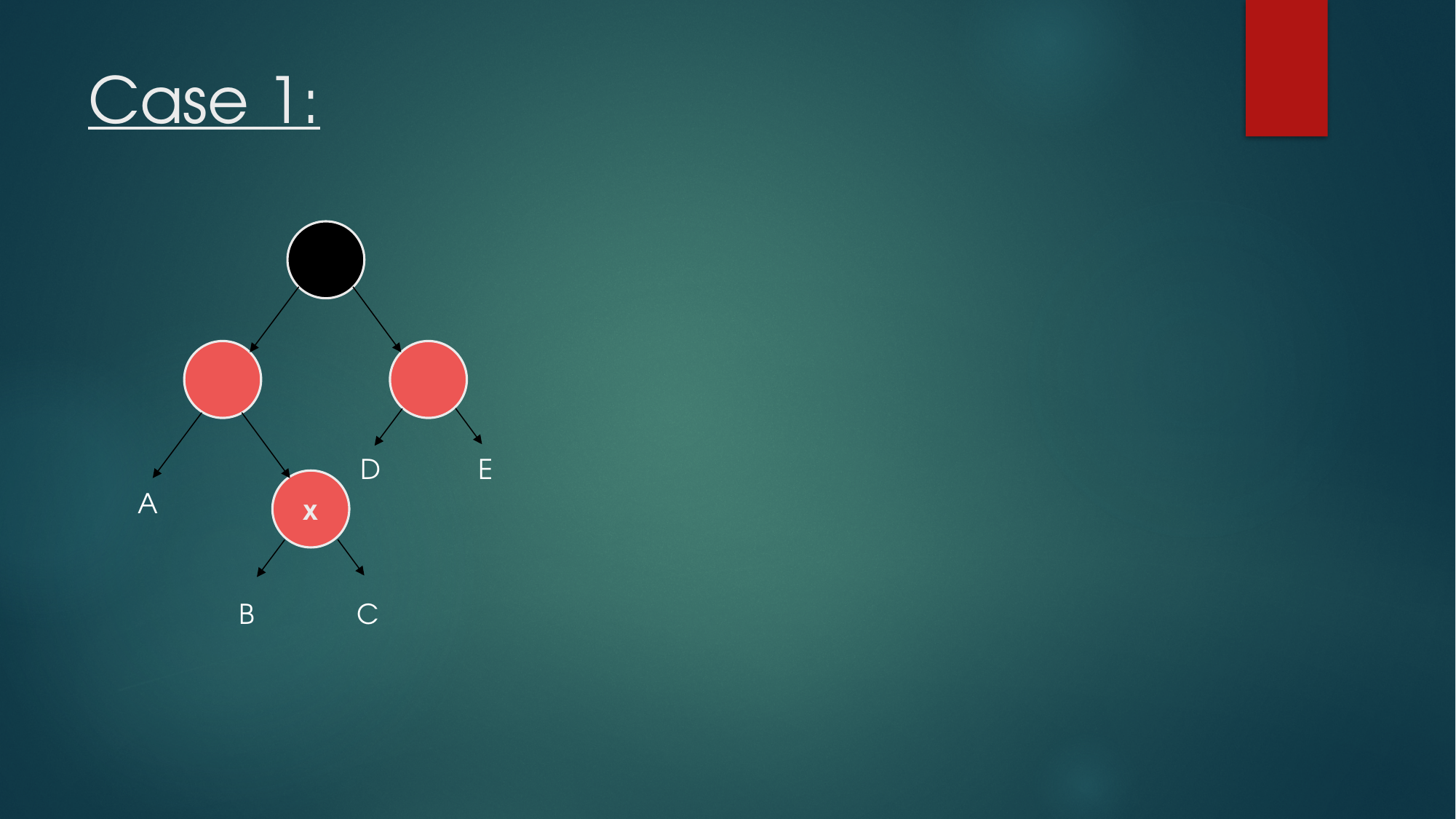

# Case 1:

D
E
x
A
B
C